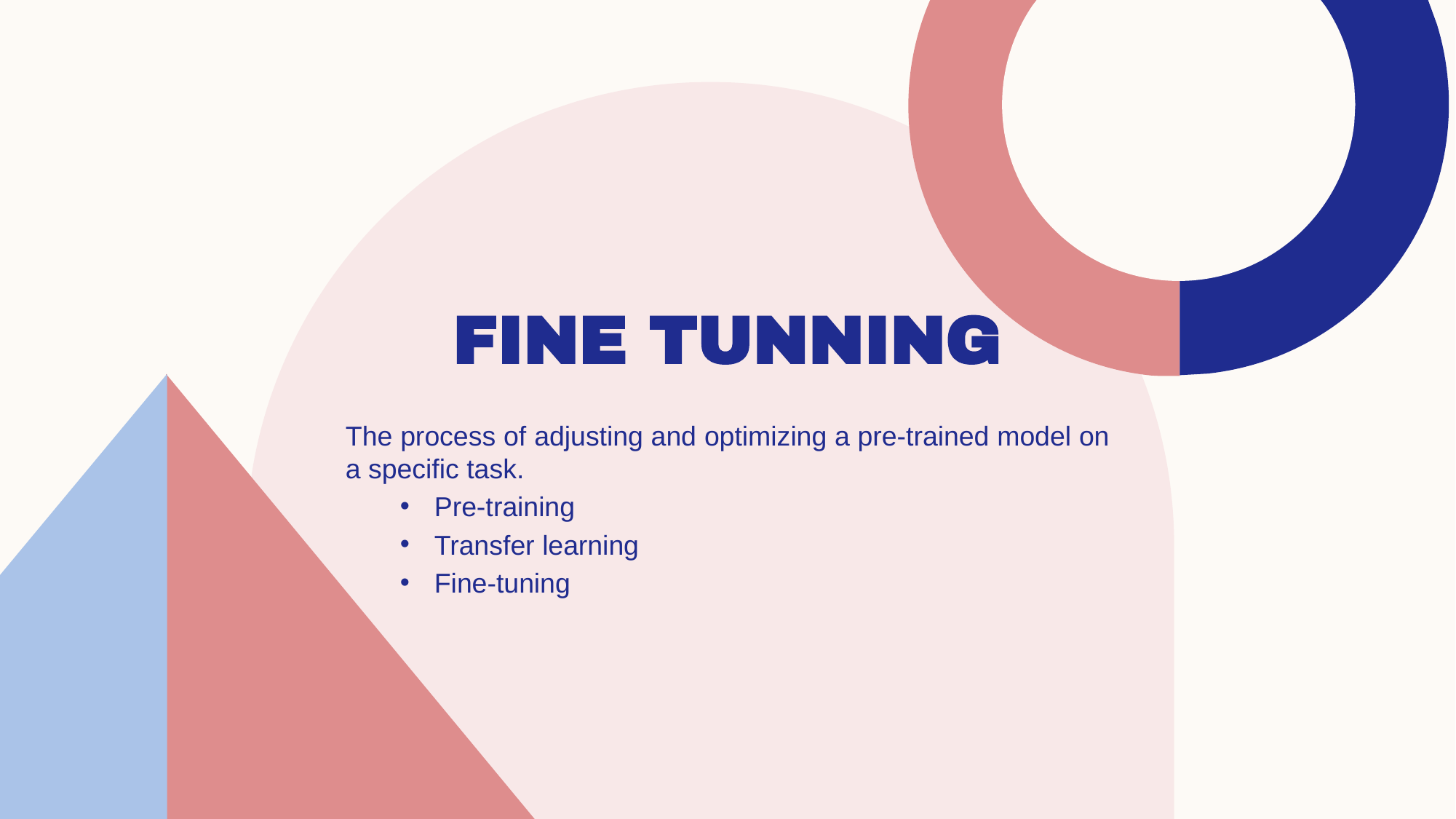

# Fine tunning
The process of adjusting and optimizing a pre-trained model on a specific task.
Pre-training
Transfer learning
Fine-tuning